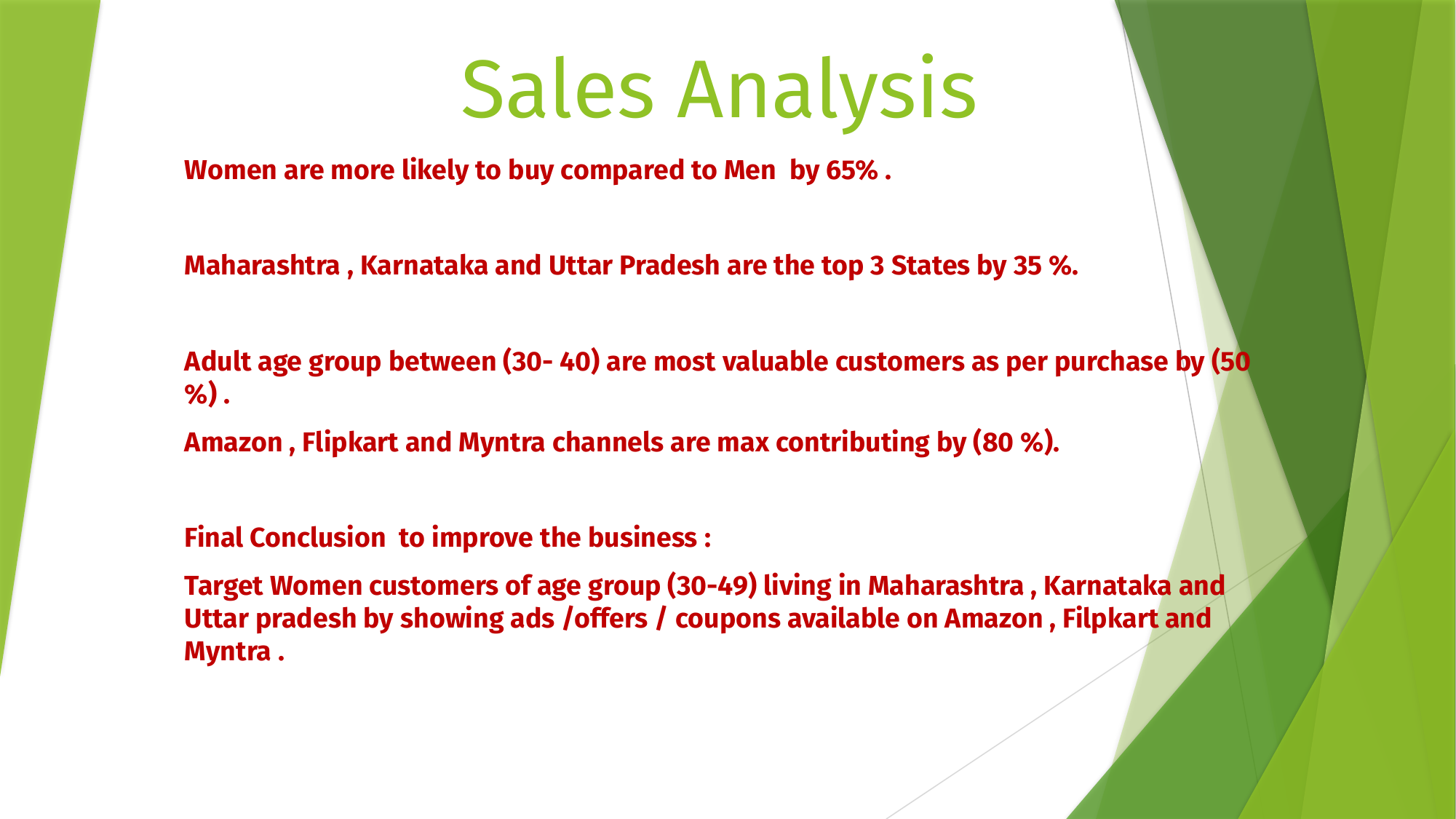

# Sales Analysis
Women are more likely to buy compared to Men  by 65% .

Maharashtra , Karnataka and Uttar Pradesh are the top 3 States by 35 %.

Adult age group between (30- 40) are most valuable customers as per purchase by (50 %) .
Amazon , Flipkart and Myntra channels are max contributing by (80 %).

Final Conclusion  to improve the business :
Target Women customers of age group (30-49) living in Maharashtra , Karnataka and Uttar pradesh by showing ads /offers / coupons available on Amazon , Filpkart and Myntra .